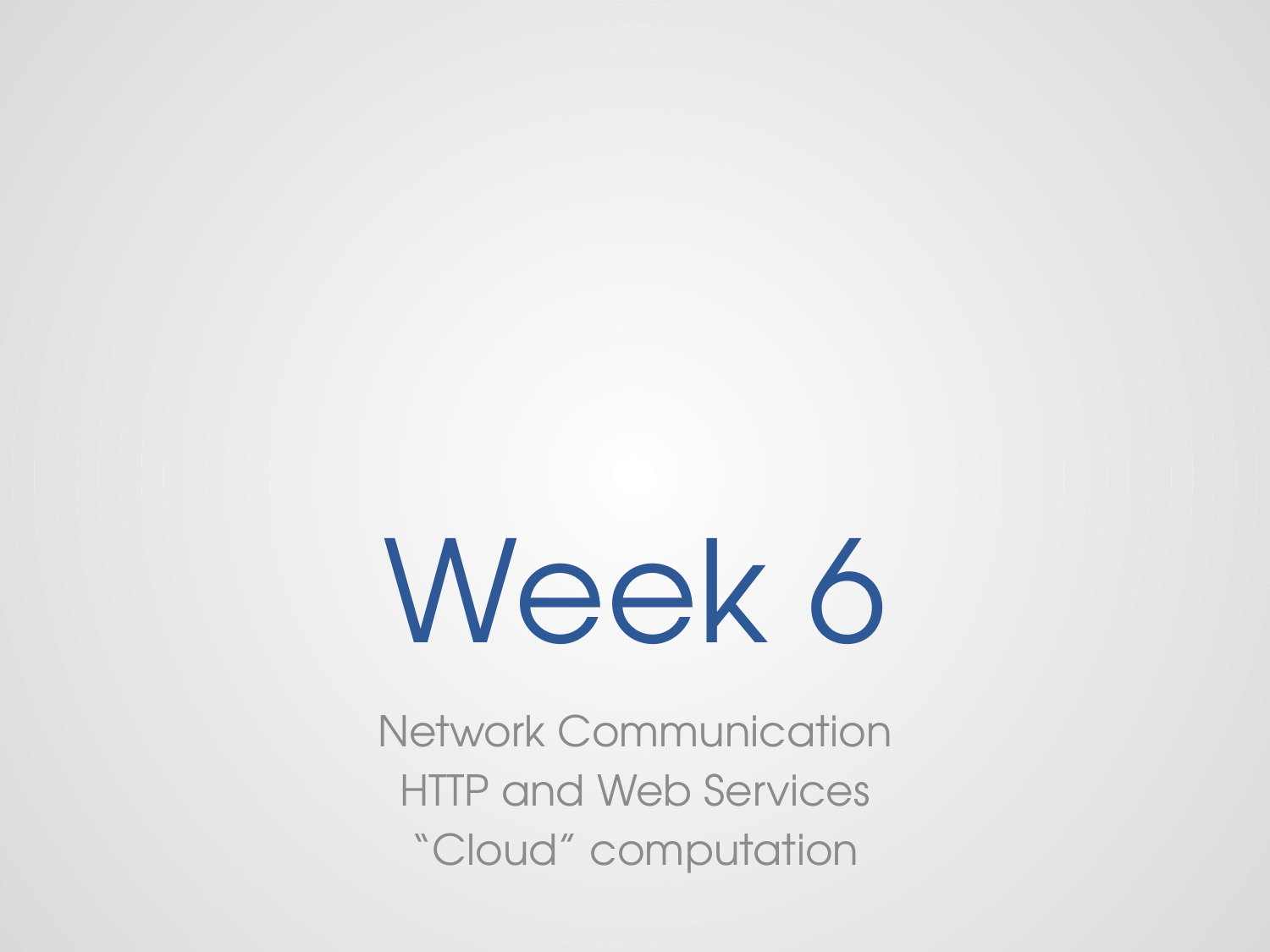

# Week 6
Network Communication
HTTP and Web Services
“Cloud” computation